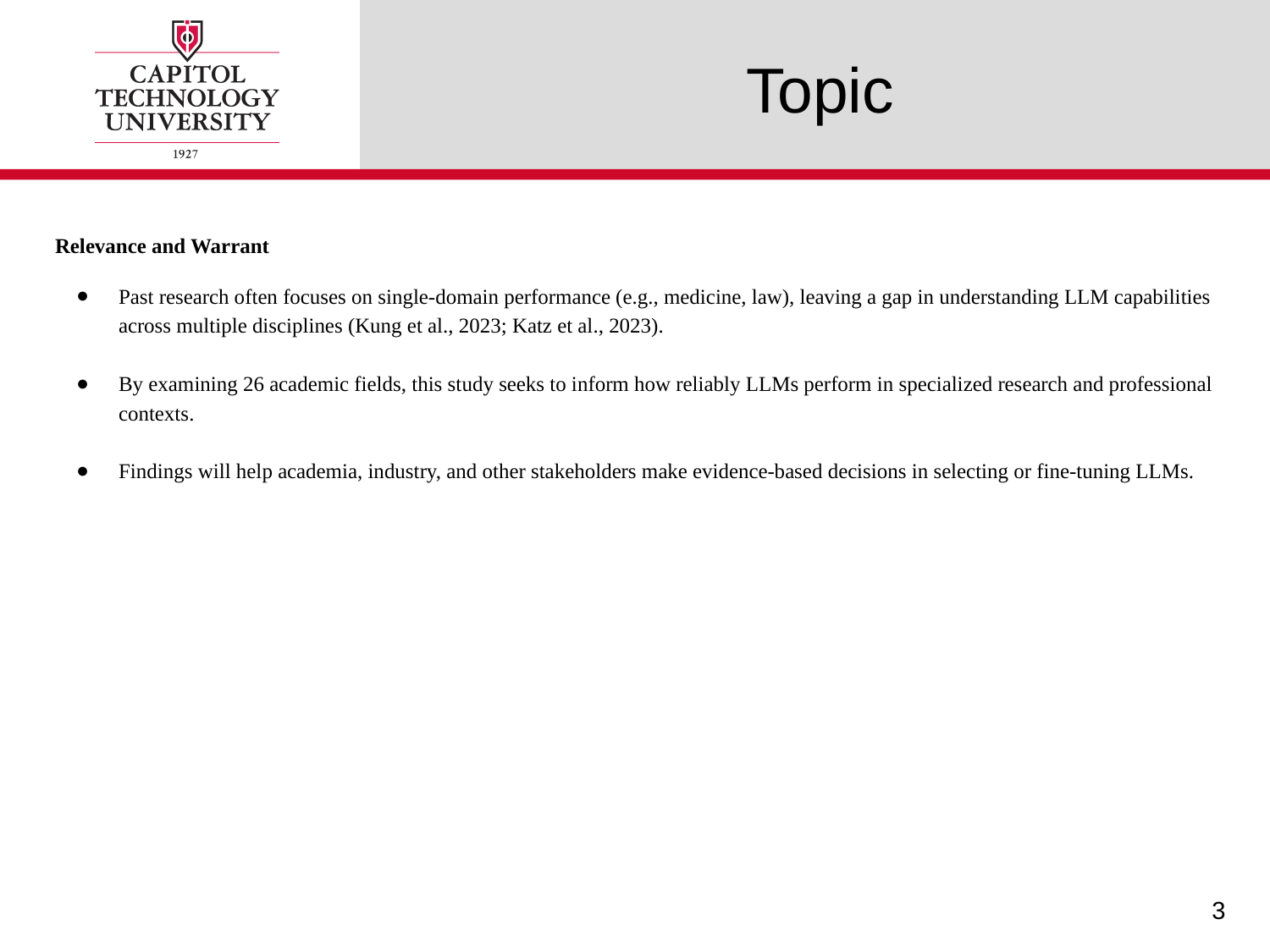

# Topic
Relevance and Warrant
Past research often focuses on single-domain performance (e.g., medicine, law), leaving a gap in understanding LLM capabilities across multiple disciplines (Kung et al., 2023; Katz et al., 2023).
By examining 26 academic fields, this study seeks to inform how reliably LLMs perform in specialized research and professional contexts.
Findings will help academia, industry, and other stakeholders make evidence-based decisions in selecting or fine-tuning LLMs.

3